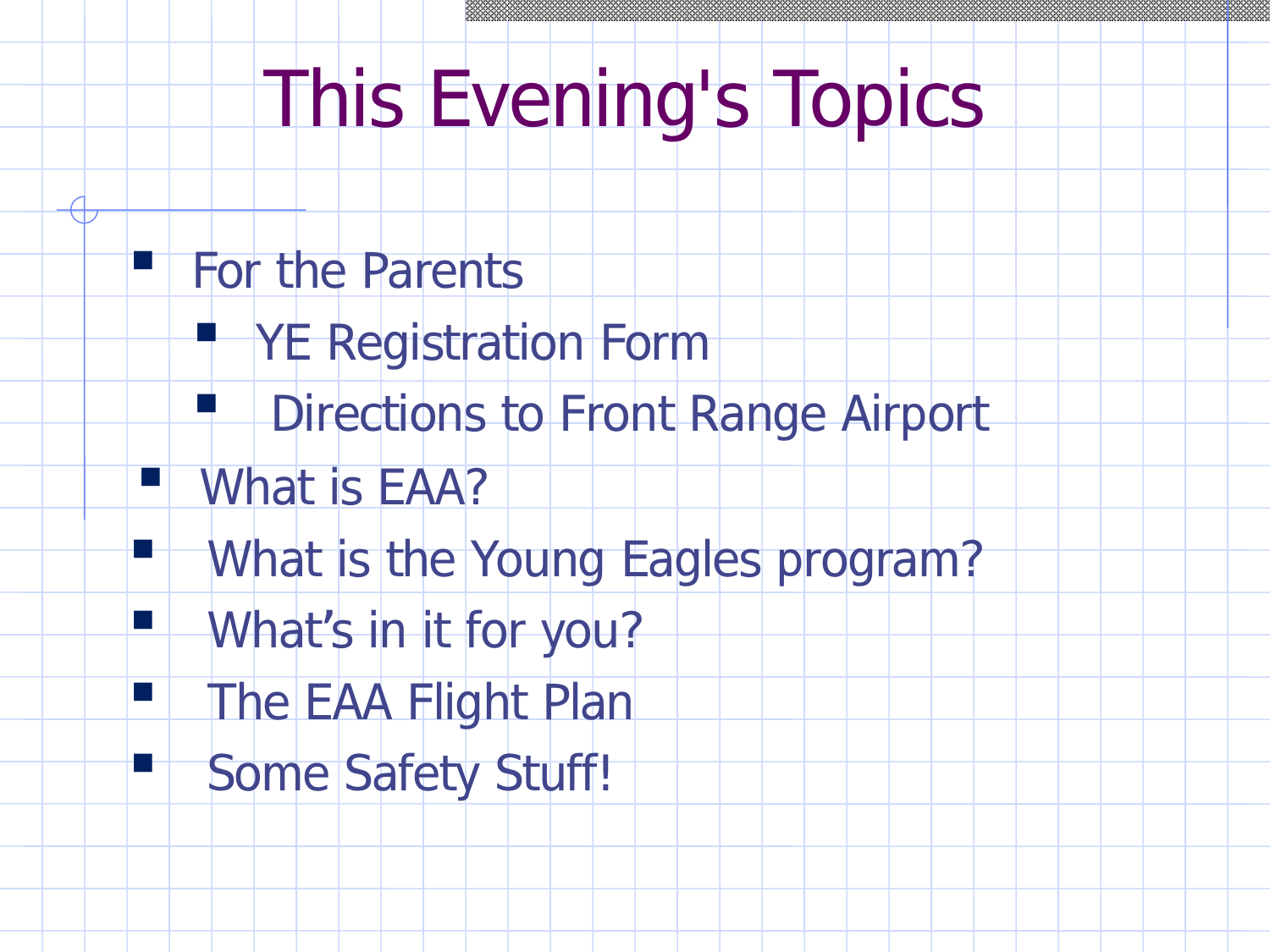

This Evening's Topics
For the Parents
YE Registration Form
 Directions to Front Range Airport
What is EAA?
 What is the Young Eagles program?
 What’s in it for you?
 The EAA Flight Plan
 Some Safety Stuff!